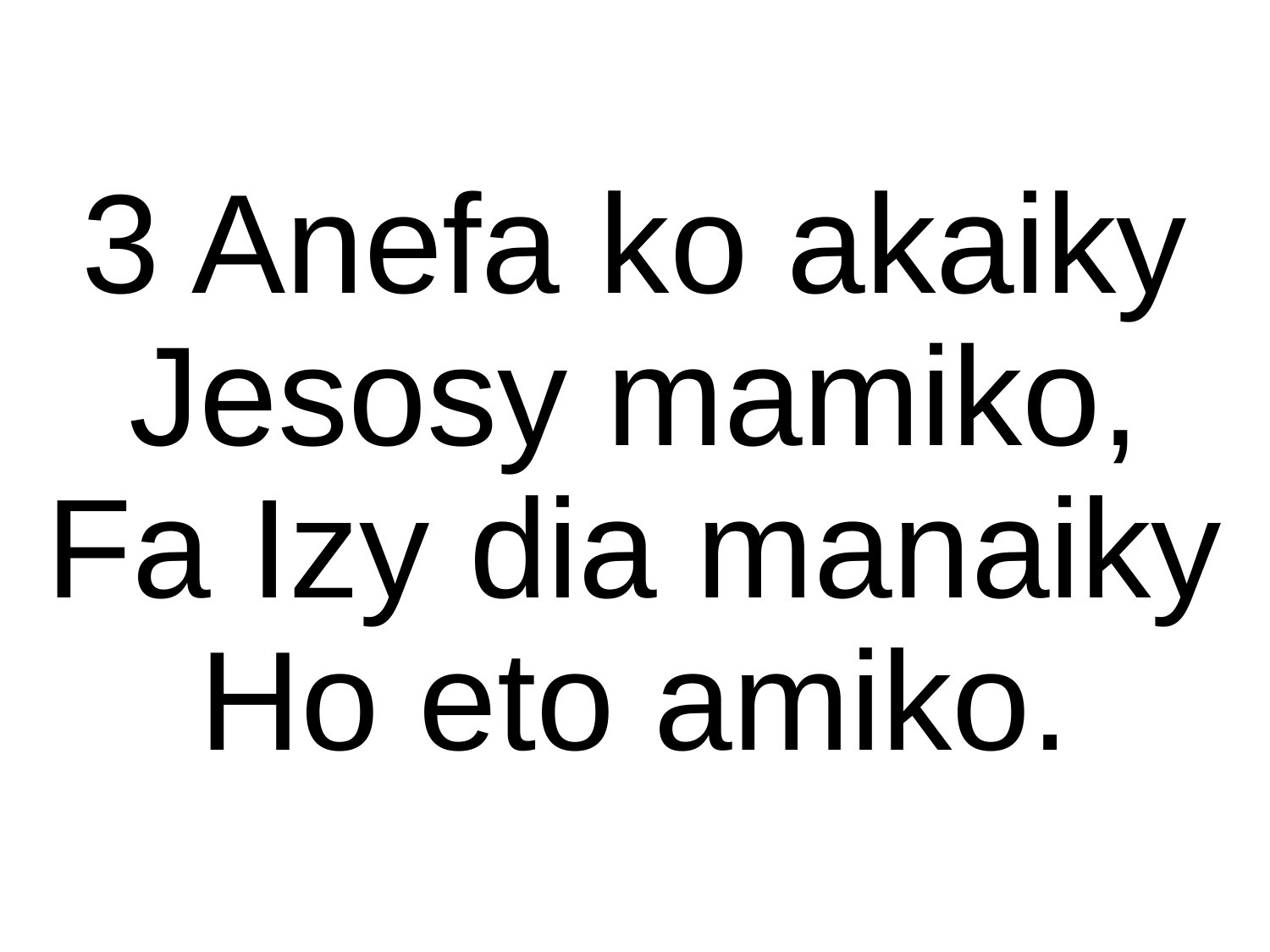

3 Anefa ko akaiky
Jesosy mamiko,
Fa Izy dia manaiky
Ho eto amiko.